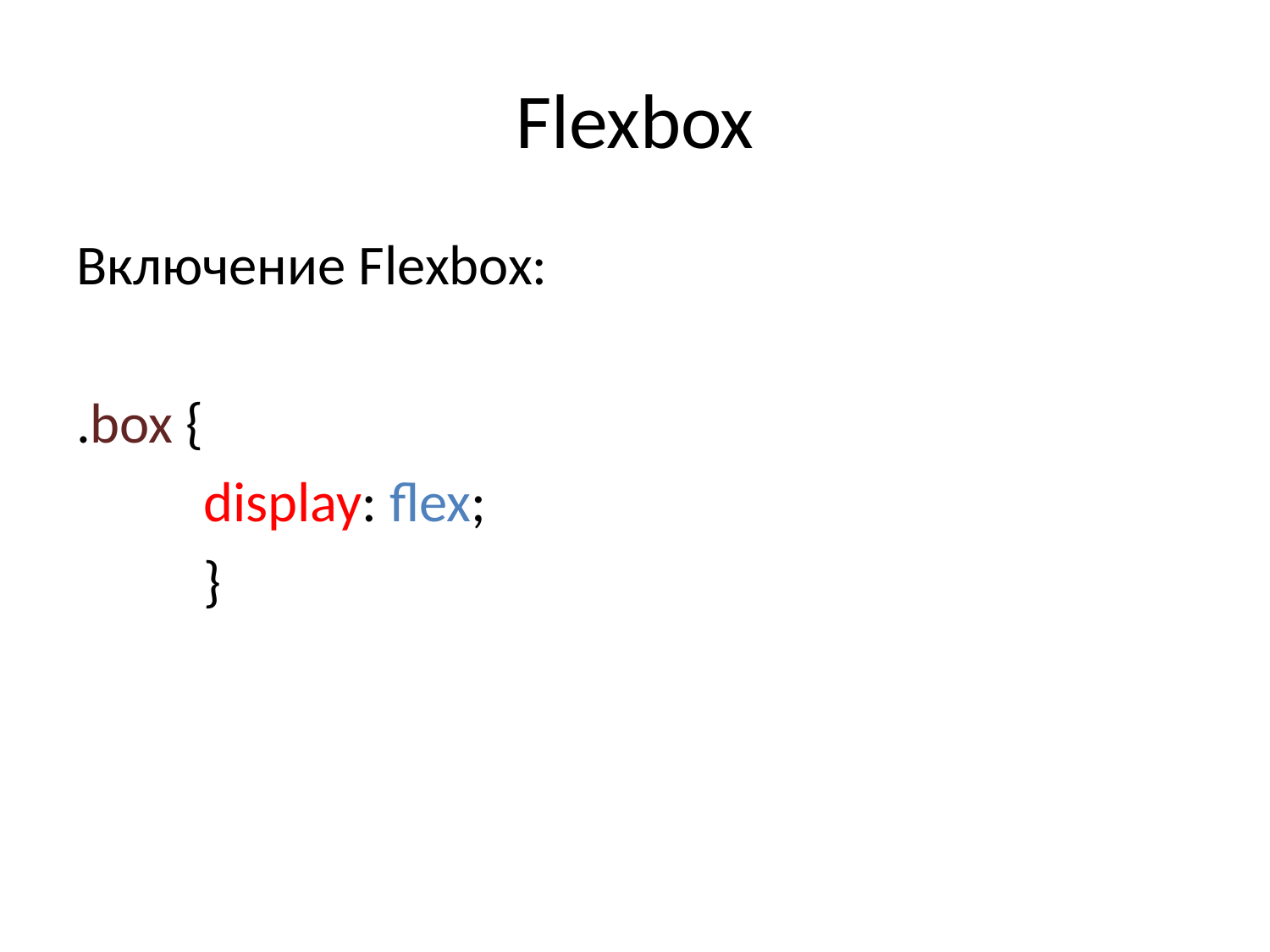

# Flexbox
Включение Flexbox:

.box {
	display: flex;
 	}